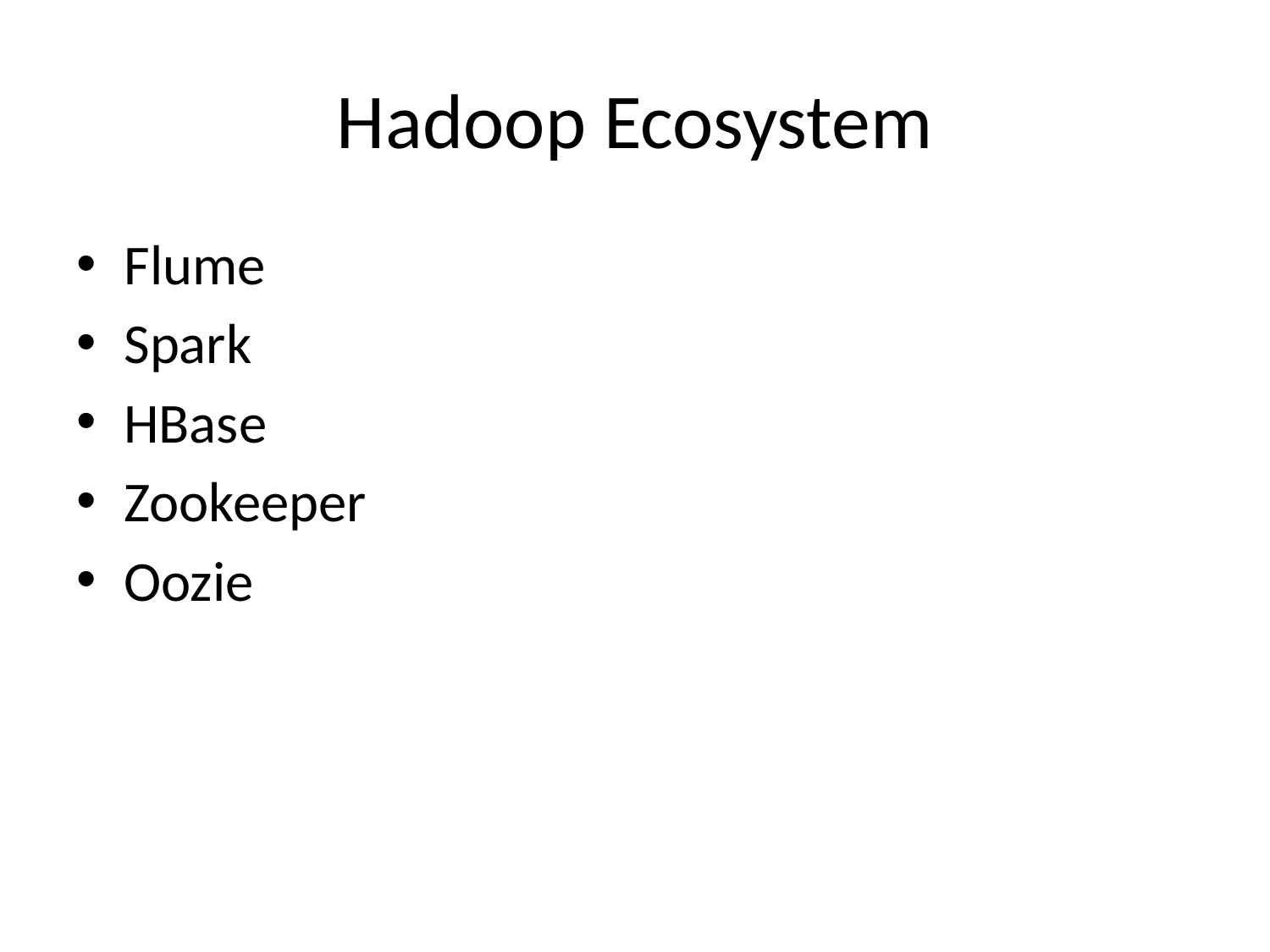

# Hadoop Ecosystem
Flume
Spark
HBase
Zookeeper
Oozie